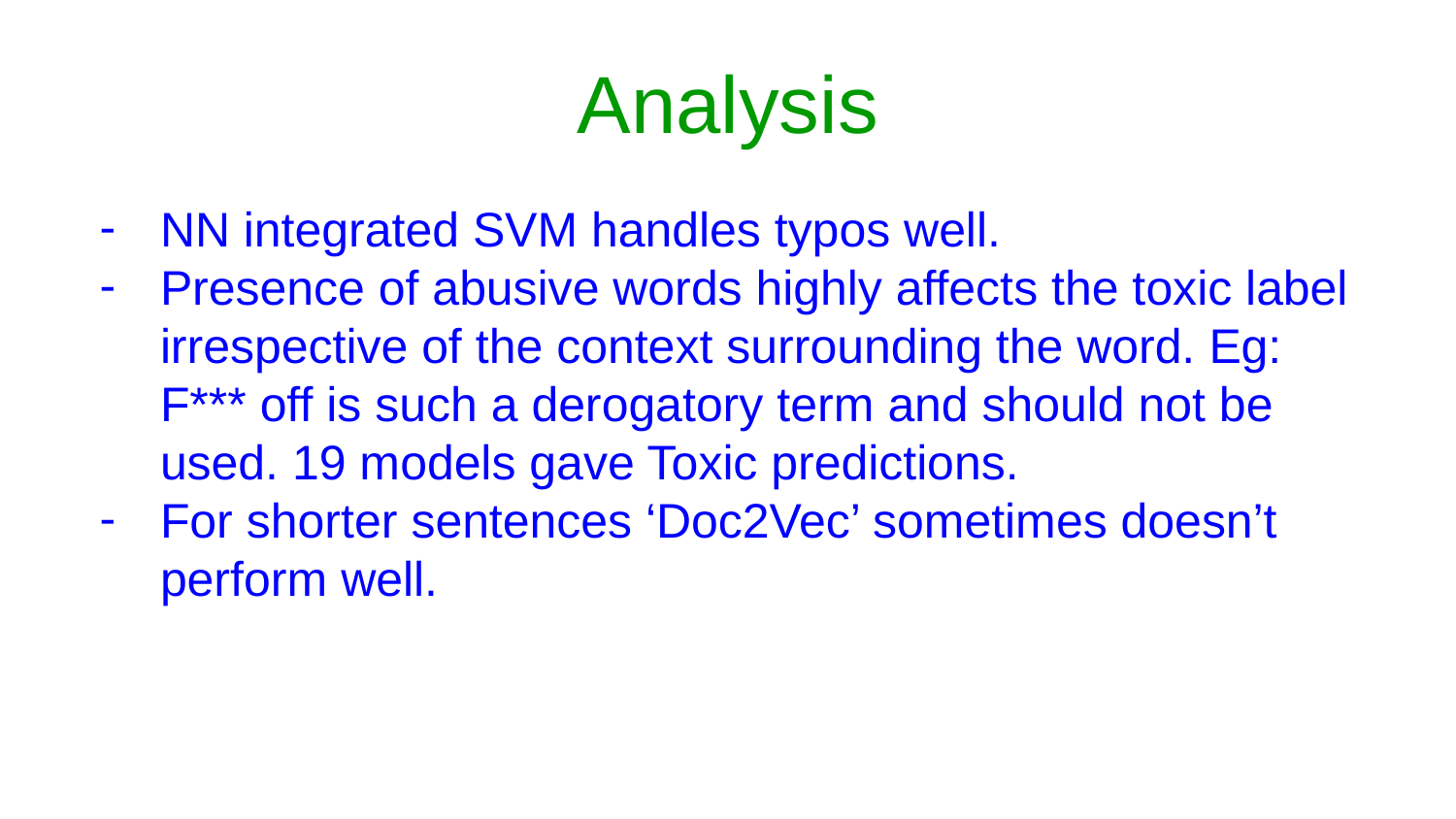

# Analysis
NN integrated SVM handles typos well.
Presence of abusive words highly affects the toxic label irrespective of the context surrounding the word. Eg: F*** off is such a derogatory term and should not be used. 19 models gave Toxic predictions.
For shorter sentences ‘Doc2Vec’ sometimes doesn’t perform well.